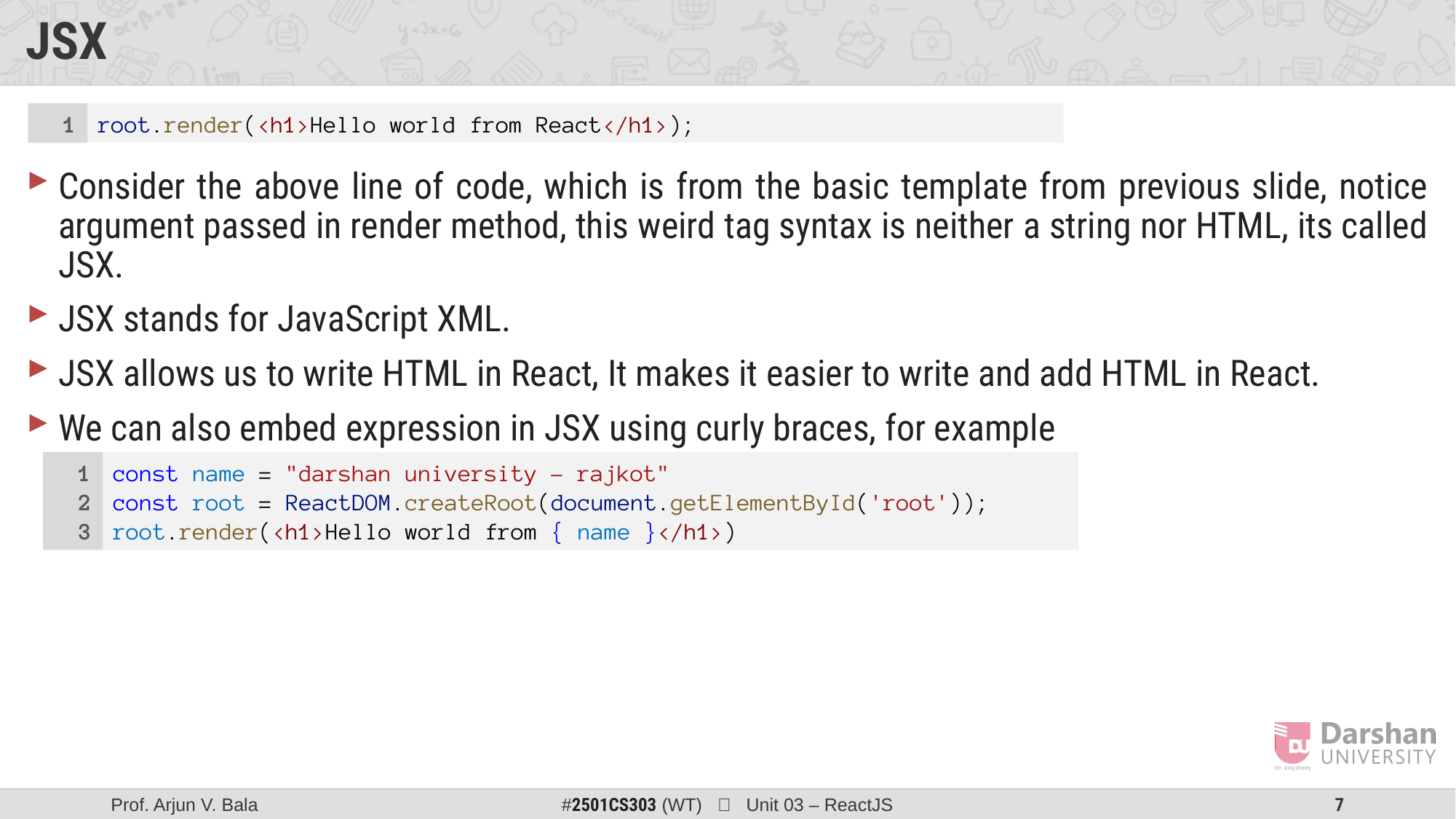

# JSX

Consider the above line of code, which is from the basic template from previous slide, notice argument passed in render method, this weird tag syntax is neither a string nor HTML, its called JSX.
JSX stands for JavaScript XML.
JSX allows us to write HTML in React, It makes it easier to write and add HTML in React.
We can also embed expression in JSX using curly braces, for example
1
root.render(<h1>Hello world from React</h1>);
1
2
3
const name = "darshan university - rajkot"
const root = ReactDOM.createRoot(document.getElementById('root'));
root.render(<h1>Hello world from { name }</h1>)